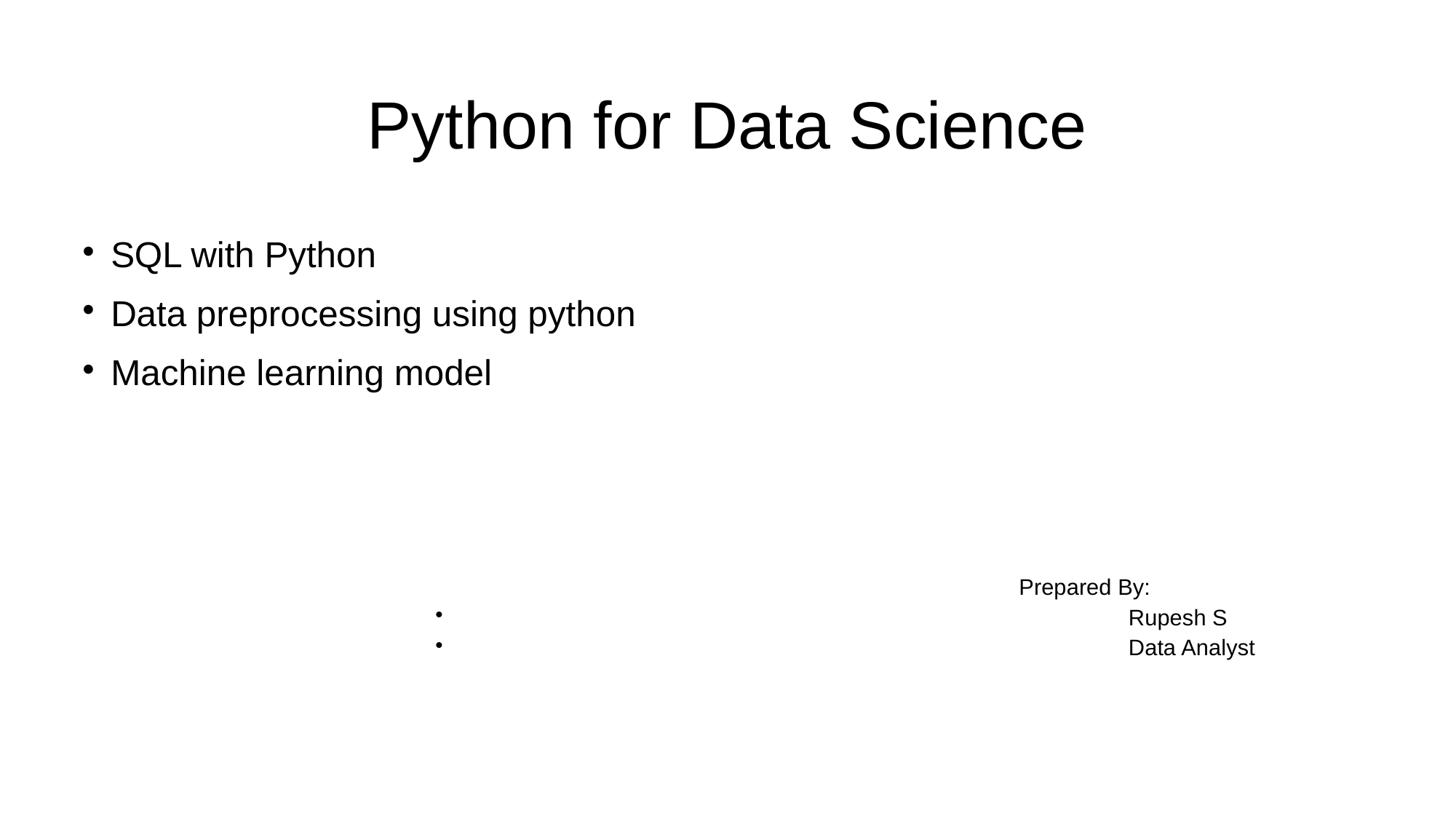

Python for Data Science

SQL with Python
Data preprocessing using python
Machine learning model

                                                                                                                                                         Prepared By:
                                                                                                             Rupesh S
                                                                                                             Data Analyst